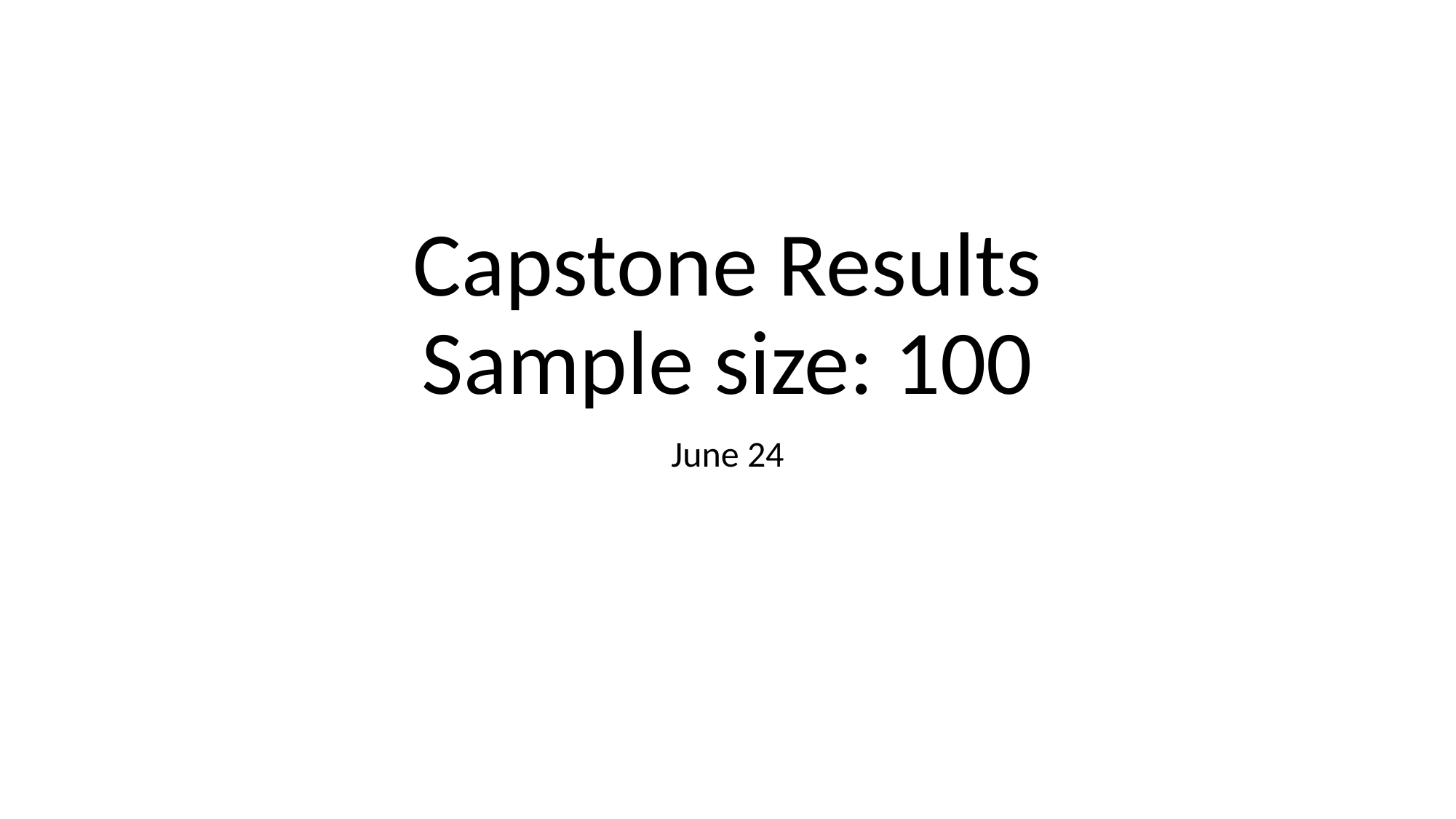

# Capstone Results Sample size: 100
June 24